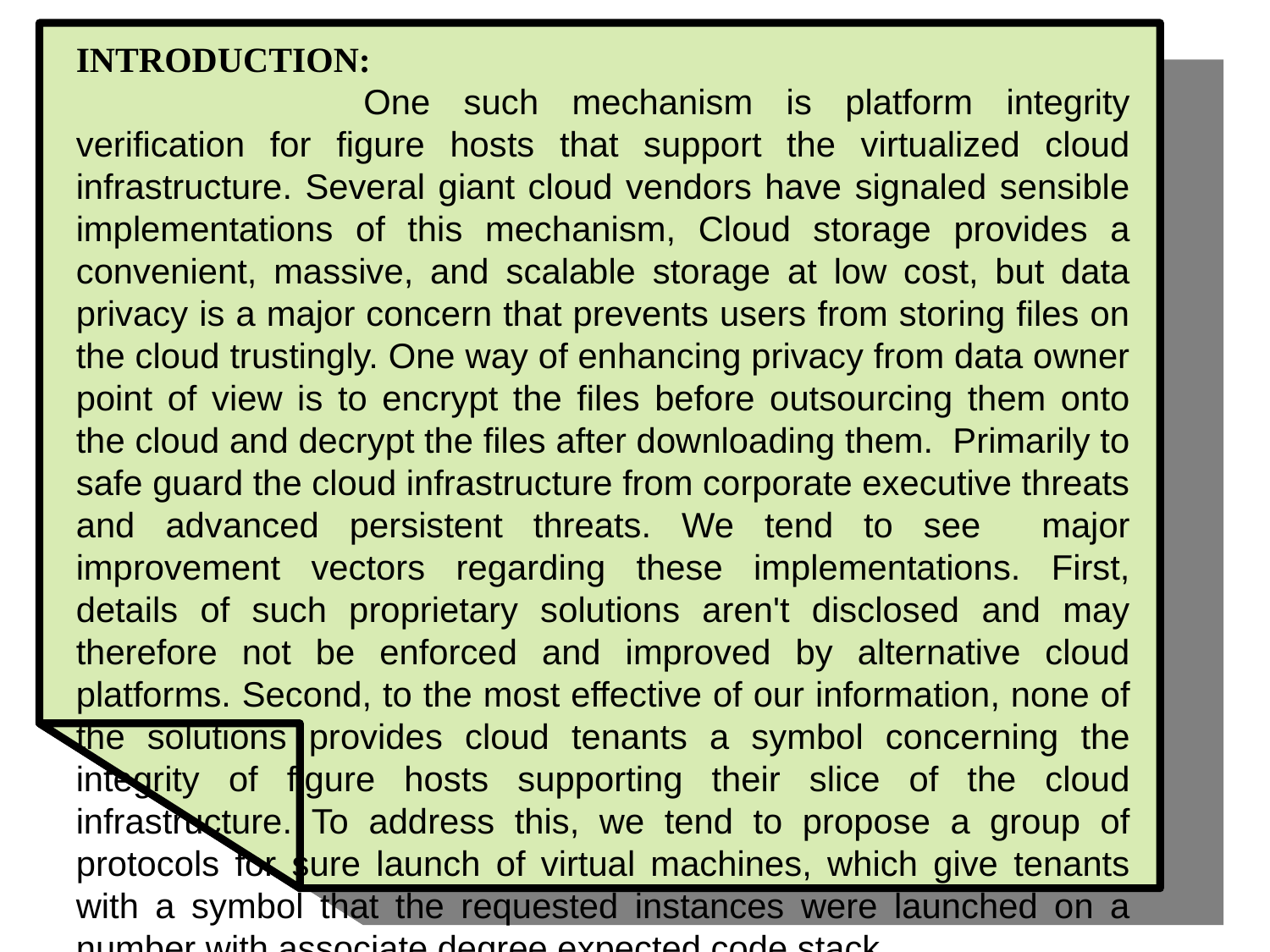

INTRODUCTION:
		 One such mechanism is platform integrity verification for figure hosts that support the virtualized cloud infrastructure. Several giant cloud vendors have signaled sensible implementations of this mechanism, Cloud storage provides a convenient, massive, and scalable storage at low cost, but data privacy is a major concern that prevents users from storing files on the cloud trustingly. One way of enhancing privacy from data owner point of view is to encrypt the files before outsourcing them onto the cloud and decrypt the files after downloading them.  Primarily to safe guard the cloud infrastructure from corporate executive threats and advanced persistent threats. We tend to see  major improvement vectors regarding these implementations. First, details of such proprietary solutions aren't disclosed and may therefore not be enforced and improved by alternative cloud platforms. Second, to the most effective of our information, none of the solutions provides cloud tenants a symbol concerning the integrity of figure hosts supporting their slice of the cloud infrastructure. To address this, we tend to propose a group of protocols for sure launch of virtual machines, which give tenants with a symbol that the requested instances were launched on a number with associate degree expected code stack.